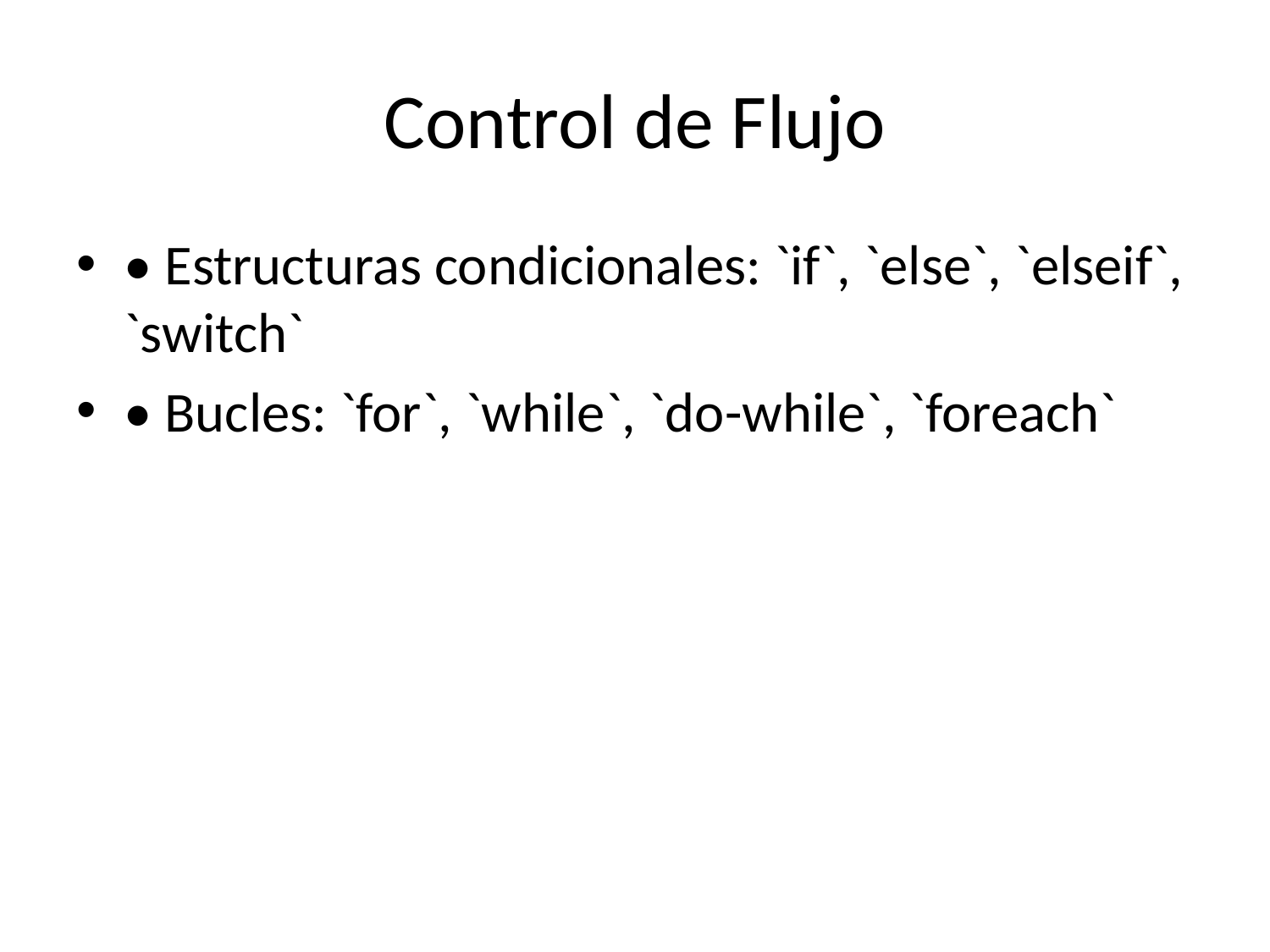

# Control de Flujo
• Estructuras condicionales: `if`, `else`, `elseif`, `switch`
• Bucles: `for`, `while`, `do-while`, `foreach`